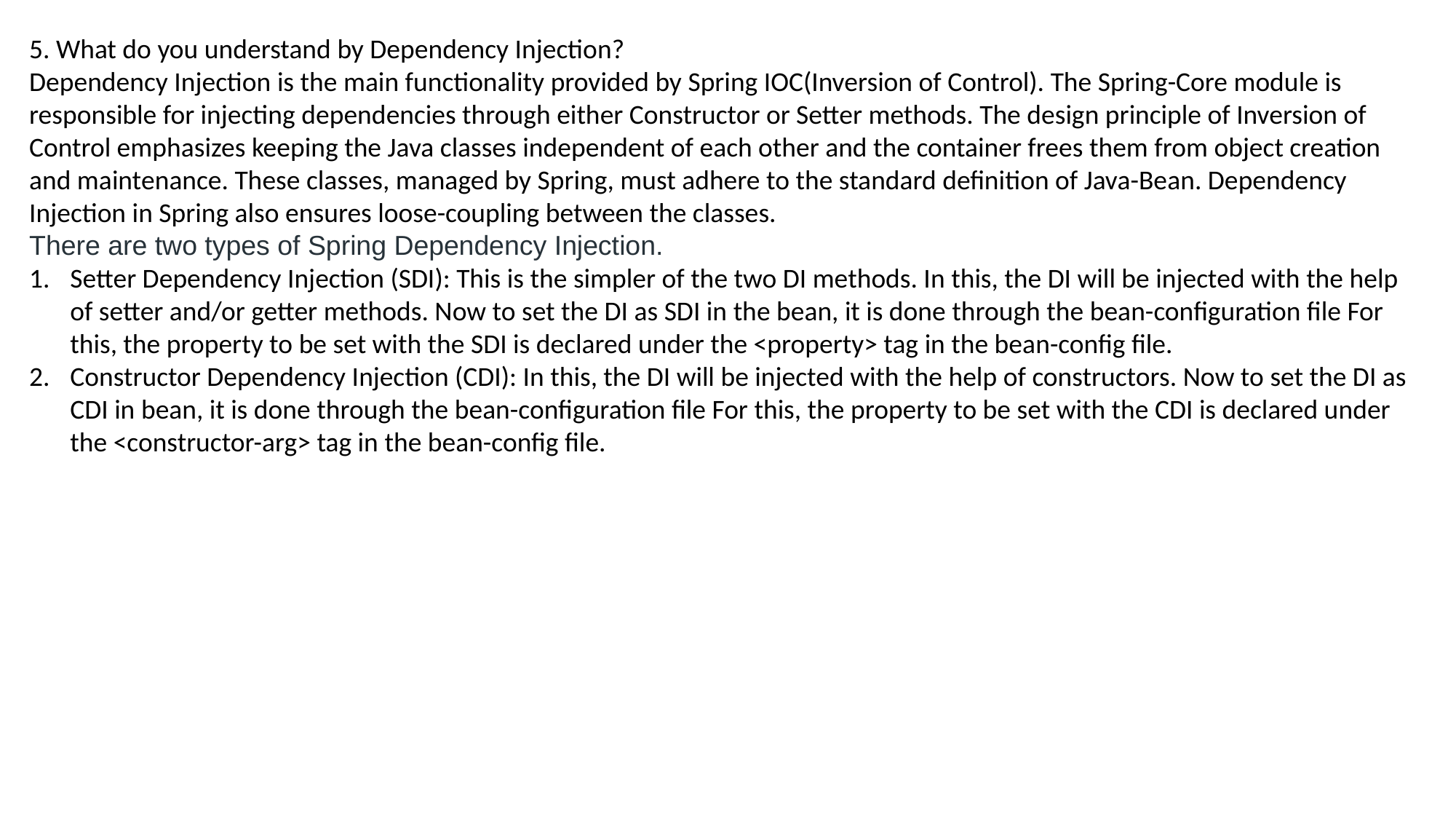

5. What do you understand by Dependency Injection?
Dependency Injection is the main functionality provided by Spring IOC(Inversion of Control). The Spring-Core module is
responsible for injecting dependencies through either Constructor or Setter methods. The design principle of Inversion of
Control emphasizes keeping the Java classes independent of each other and the container frees them from object creation and maintenance. These classes, managed by Spring, must adhere to the standard definition of Java-Bean. Dependency Injection in Spring also ensures loose-coupling between the classes.
There are two types of Spring Dependency Injection.
Setter Dependency Injection (SDI): This is the simpler of the two DI methods. In this, the DI will be injected with the help of setter and/or getter methods. Now to set the DI as SDI in the bean, it is done through the bean-configuration file For this, the property to be set with the SDI is declared under the <property> tag in the bean-config file.
Constructor Dependency Injection (CDI): In this, the DI will be injected with the help of constructors. Now to set the DI as CDI in bean, it is done through the bean-configuration file For this, the property to be set with the CDI is declared under the <constructor-arg> tag in the bean-config file.